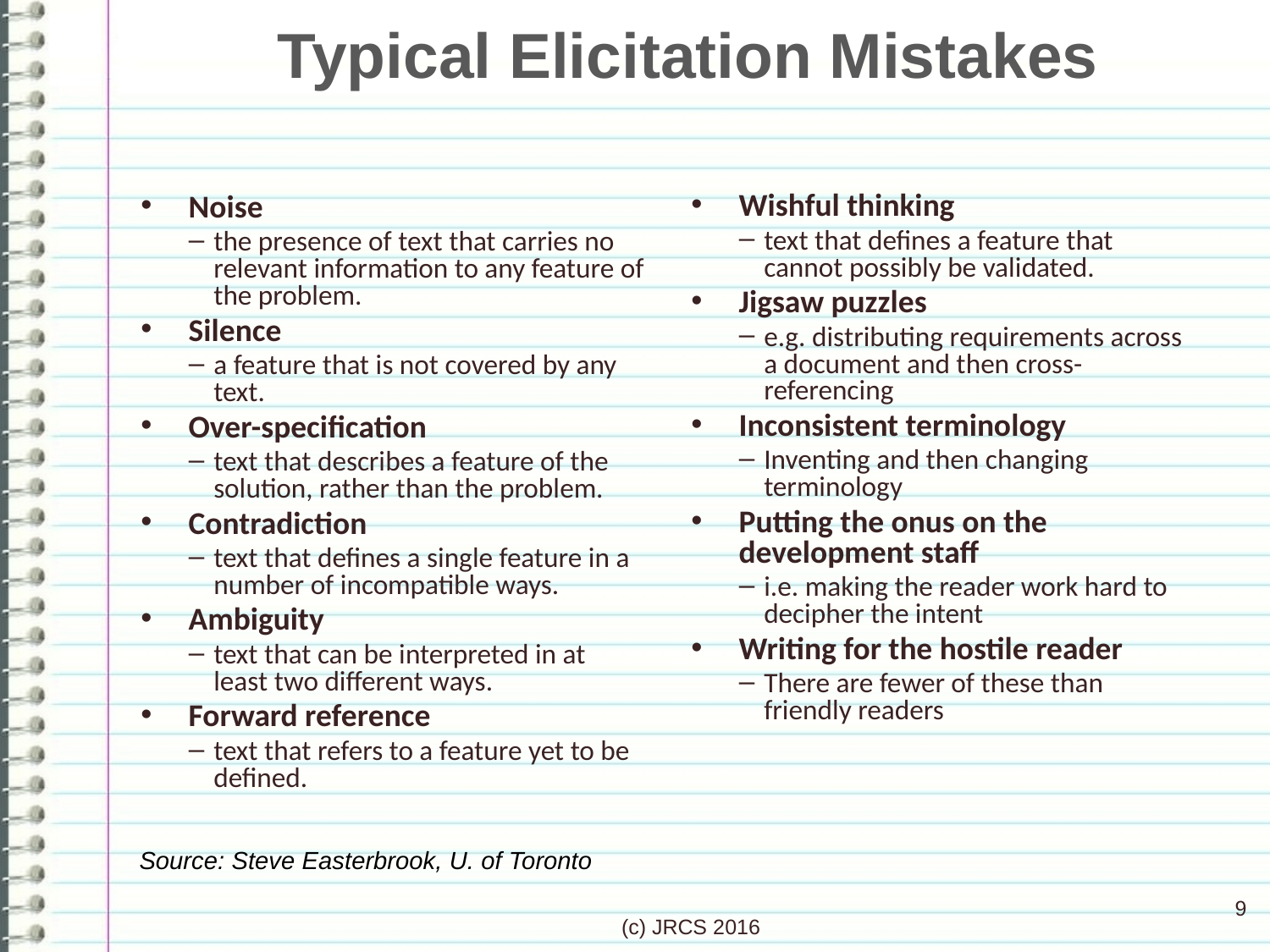

# Typical Elicitation Mistakes
Wishful thinking
text that defines a feature that cannot possibly be validated.
Jigsaw puzzles
e.g. distributing requirements across a document and then cross-referencing
Inconsistent terminology
Inventing and then changing terminology
Putting the onus on the development staff
i.e. making the reader work hard to decipher the intent
Writing for the hostile reader
There are fewer of these than friendly readers
Noise
the presence of text that carries no relevant information to any feature of the problem.
Silence
a feature that is not covered by any text.
Over-specification
text that describes a feature of the solution, rather than the problem.
Contradiction
text that defines a single feature in a number of incompatible ways.
Ambiguity
text that can be interpreted in at least two different ways.
Forward reference
text that refers to a feature yet to be defined.
Source: Steve Easterbrook, U. of Toronto
9
(c) JRCS 2016